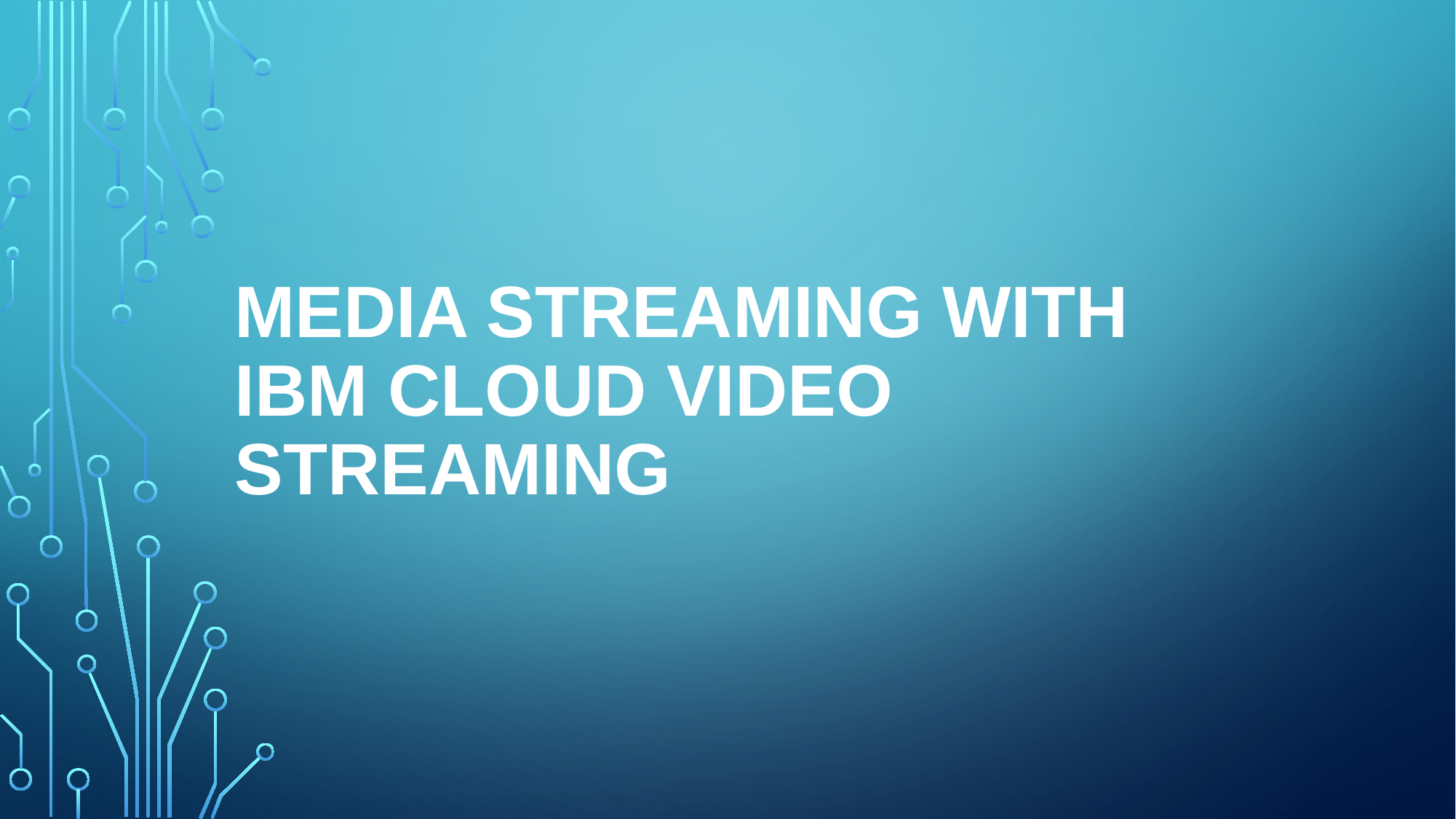

# media streaming with ibm cloud video streaming